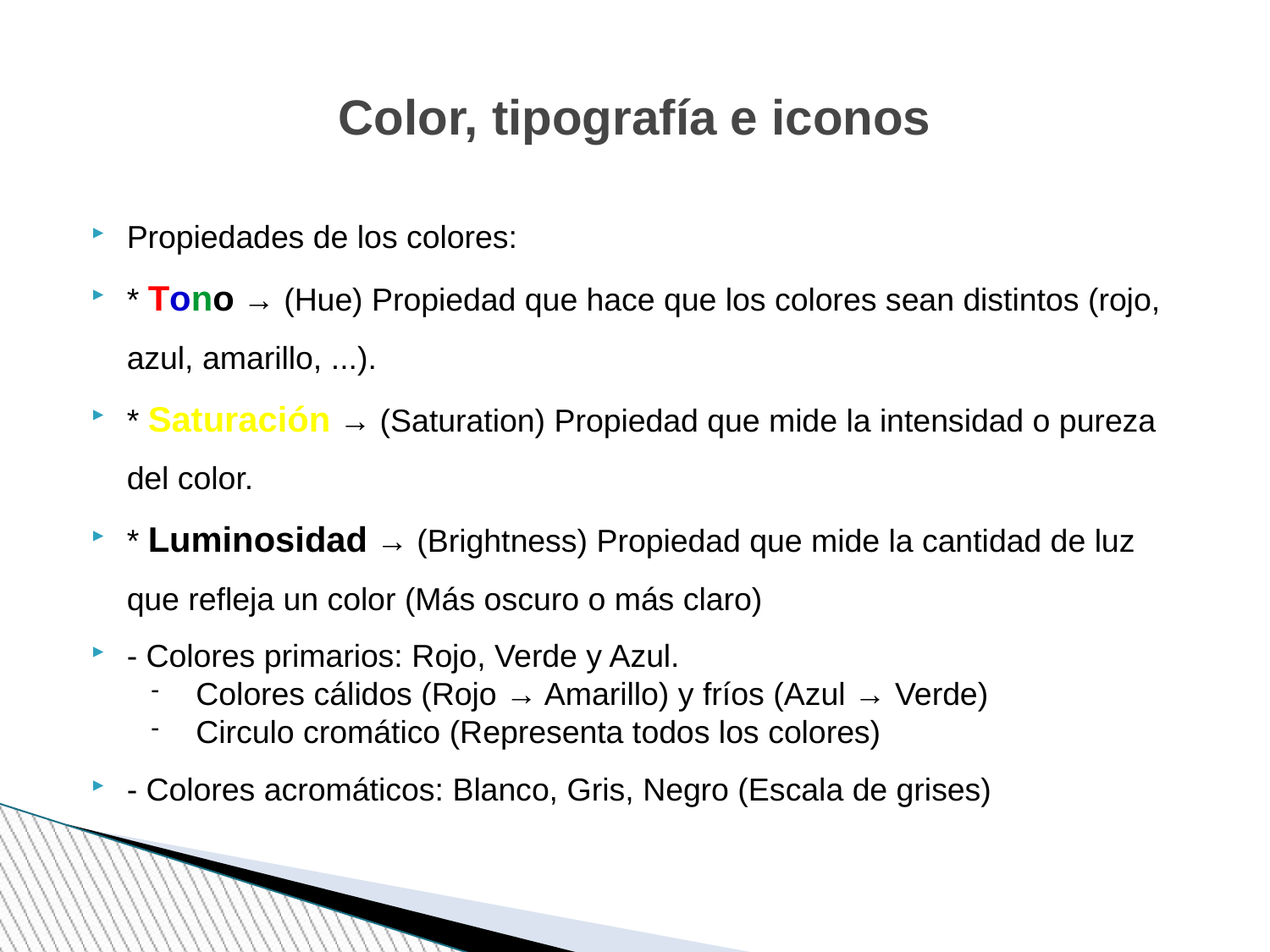

Color, tipografía e iconos
Propiedades de los colores:
* Tono → (Hue) Propiedad que hace que los colores sean distintos (rojo, azul, amarillo, ...).
* Saturación → (Saturation) Propiedad que mide la intensidad o pureza del color.
* Luminosidad → (Brightness) Propiedad que mide la cantidad de luz que refleja un color (Más oscuro o más claro)
- Colores primarios: Rojo, Verde y Azul.
Colores cálidos (Rojo → Amarillo) y fríos (Azul → Verde)
Circulo cromático (Representa todos los colores)
- Colores acromáticos: Blanco, Gris, Negro (Escala de grises)